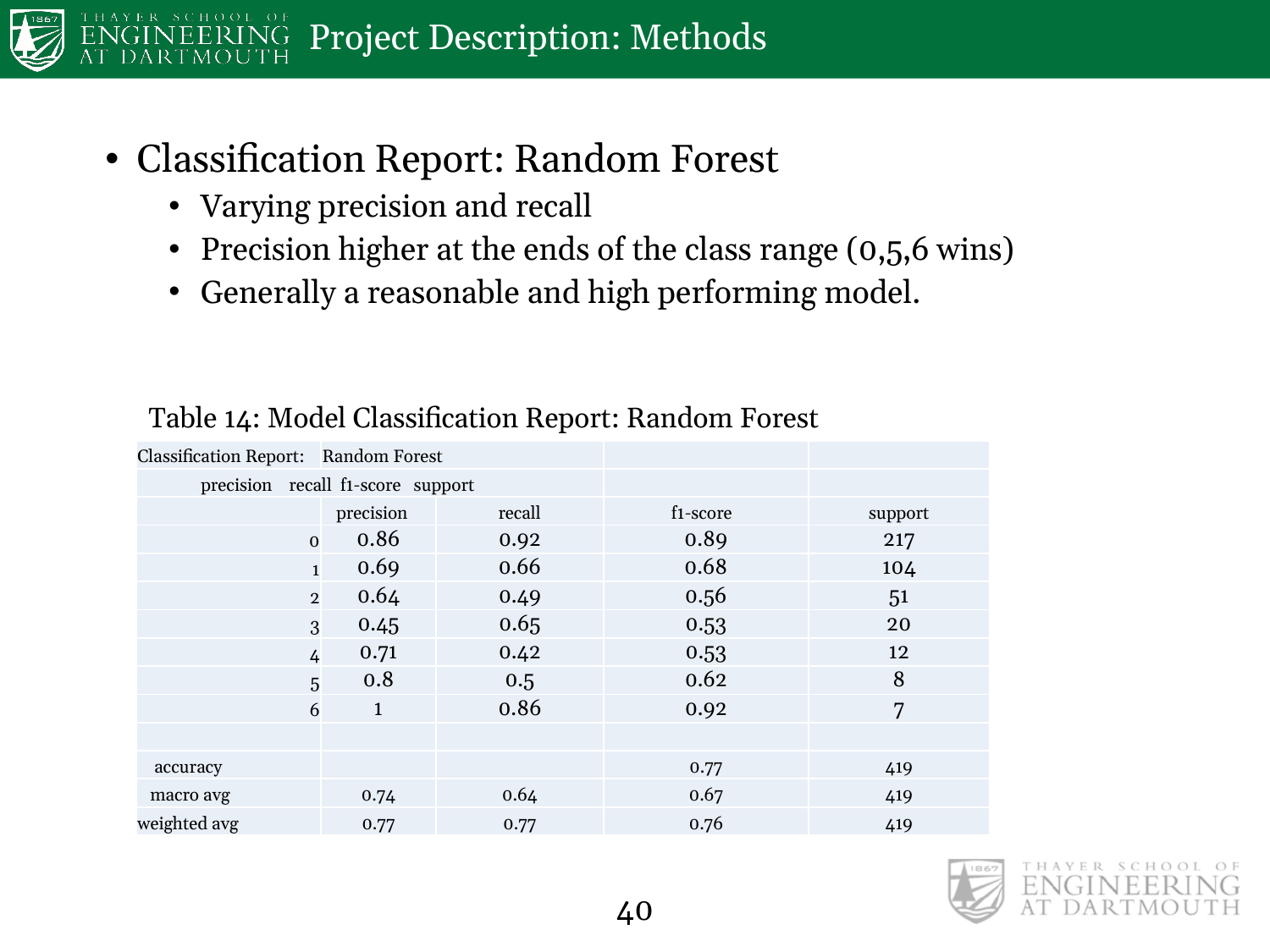

# Project Description: Methods
Classification Report: Random Forest
Varying precision and recall
Precision higher at the ends of the class range (0,5,6 wins)
Generally a reasonable and high performing model.

Table 14: Model Classification Report: Random Forest
| Classification Report: | Random Forest |  |  |  |
| --- | --- | --- | --- | --- |
| precision recall f1-score support |  |  |  |  |
|  | precision | recall | f1-score | support |
| 0 | 0.86 | 0.92 | 0.89 | 217 |
| 1 | 0.69 | 0.66 | 0.68 | 104 |
| 2 | 0.64 | 0.49 | 0.56 | 51 |
| 3 | 0.45 | 0.65 | 0.53 | 20 |
| 4 | 0.71 | 0.42 | 0.53 | 12 |
| 5 | 0.8 | 0.5 | 0.62 | 8 |
| 6 | 1 | 0.86 | 0.92 | 7 |
|  |  |  |  |  |
| accuracy |  |  | 0.77 | 419 |
| macro avg | 0.74 | 0.64 | 0.67 | 419 |
| weighted avg | 0.77 | 0.77 | 0.76 | 419 |
40